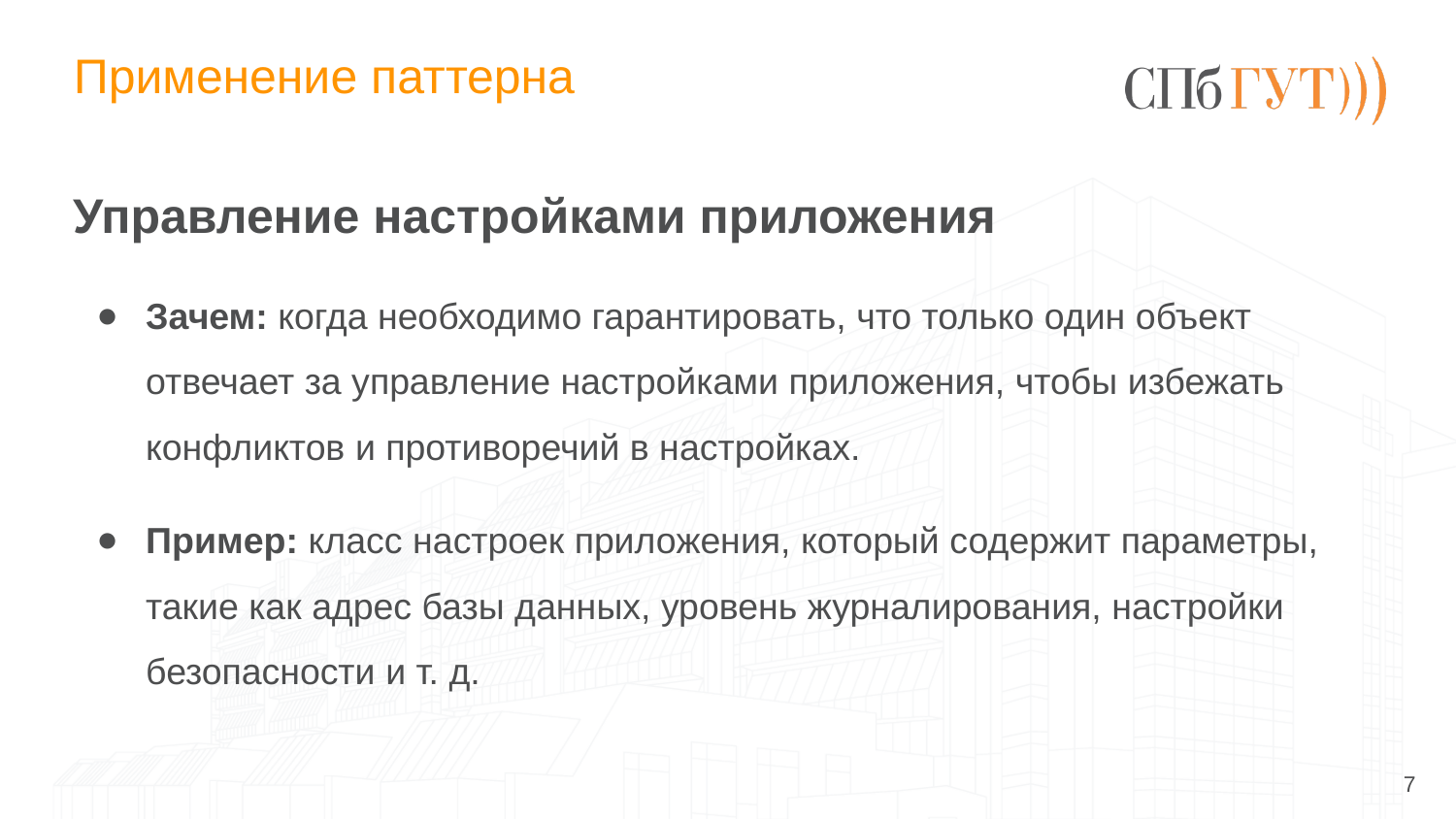

# Применение паттерна
Управление настройками приложения
Зачем: когда необходимо гарантировать, что только один объект отвечает за управление настройками приложения, чтобы избежать конфликтов и противоречий в настройках.
Пример: класс настроек приложения, который содержит параметры, такие как адрес базы данных, уровень журналирования, настройки безопасности и т. д.

7